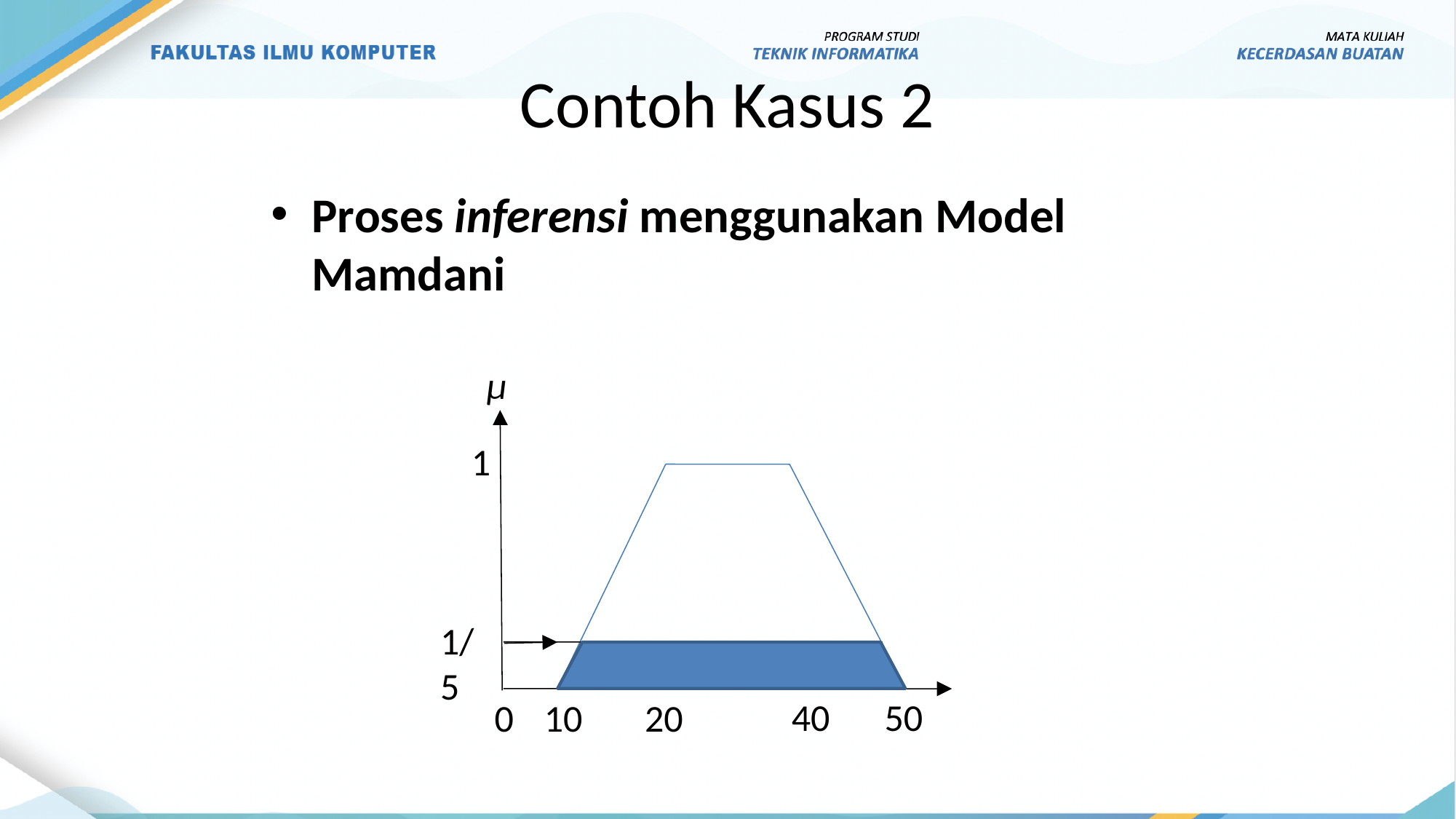

# Contoh Kasus 2
Proses inferensi menggunakan Model Mamdani
µ
1
1/5

40
50
0
10
20